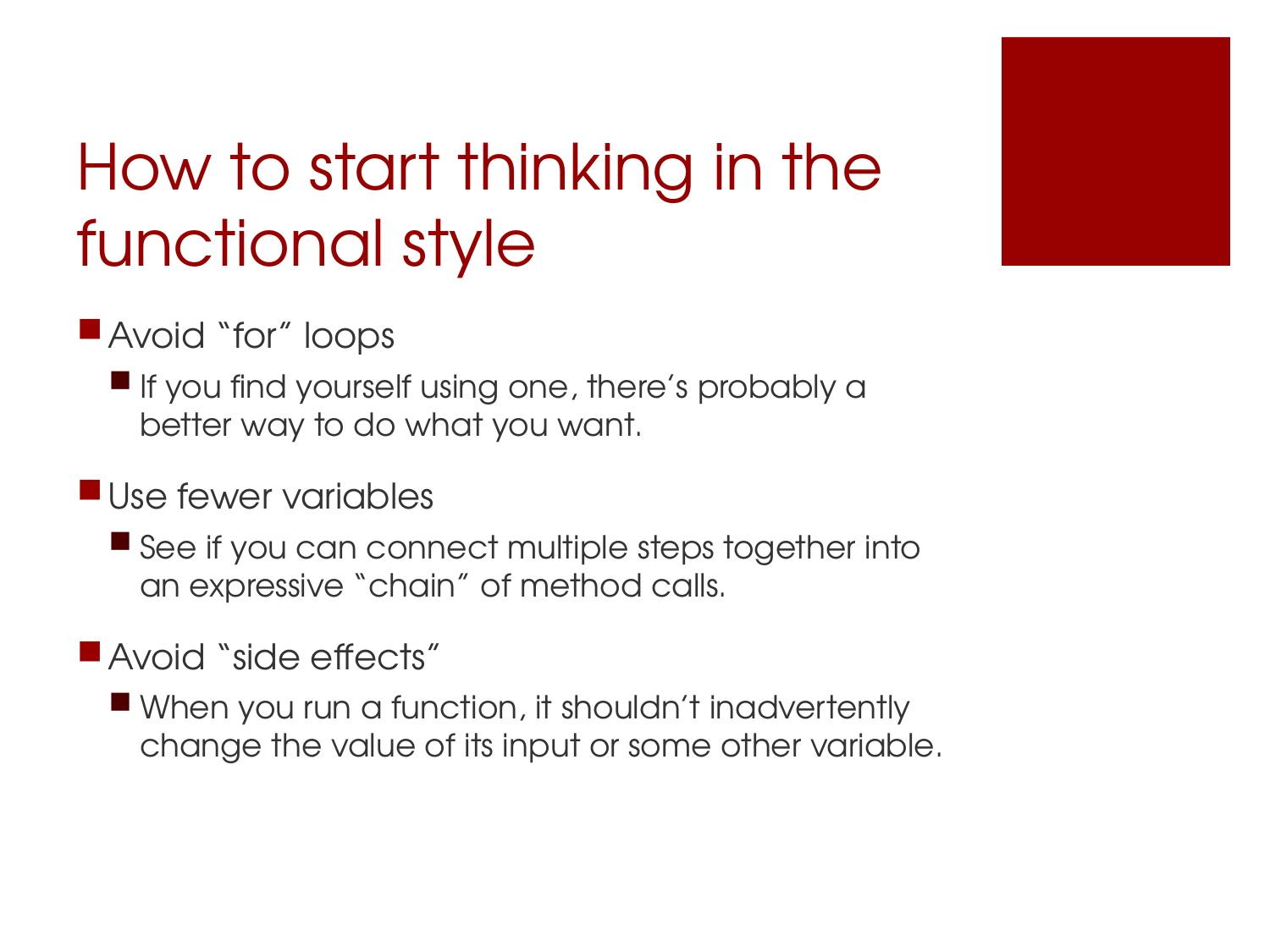

# How to start thinking in the functional style
Avoid “for” loops
If you find yourself using one, there’s probably a better way to do what you want.
Use fewer variables
See if you can connect multiple steps together into an expressive “chain” of method calls.
Avoid “side effects”
When you run a function, it shouldn’t inadvertently change the value of its input or some other variable.